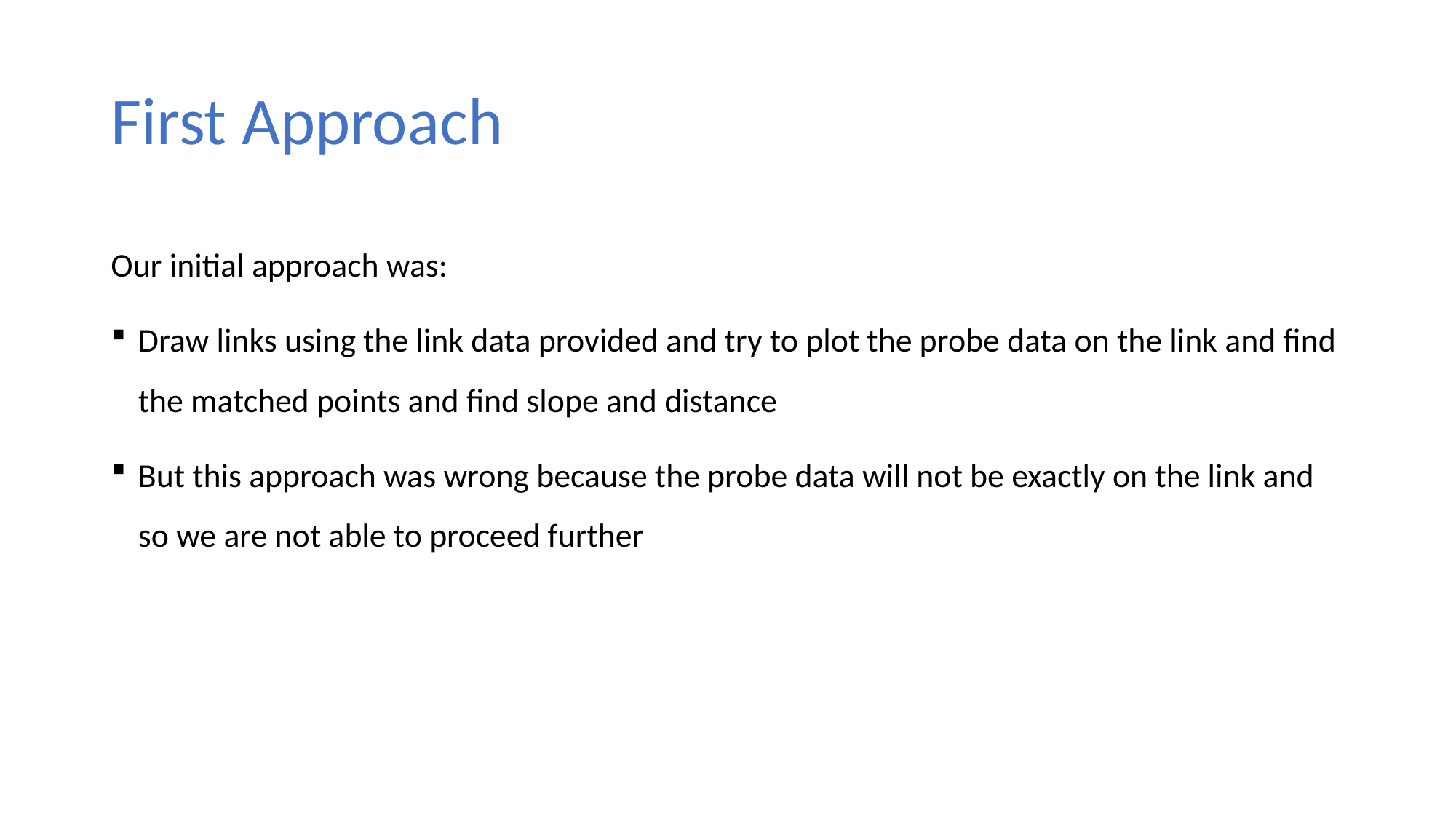

# First Approach
Our initial approach was:
Draw links using the link data provided and try to plot the probe data on the link and find the matched points and find slope and distance
But this approach was wrong because the probe data will not be exactly on the link and so we are not able to proceed further